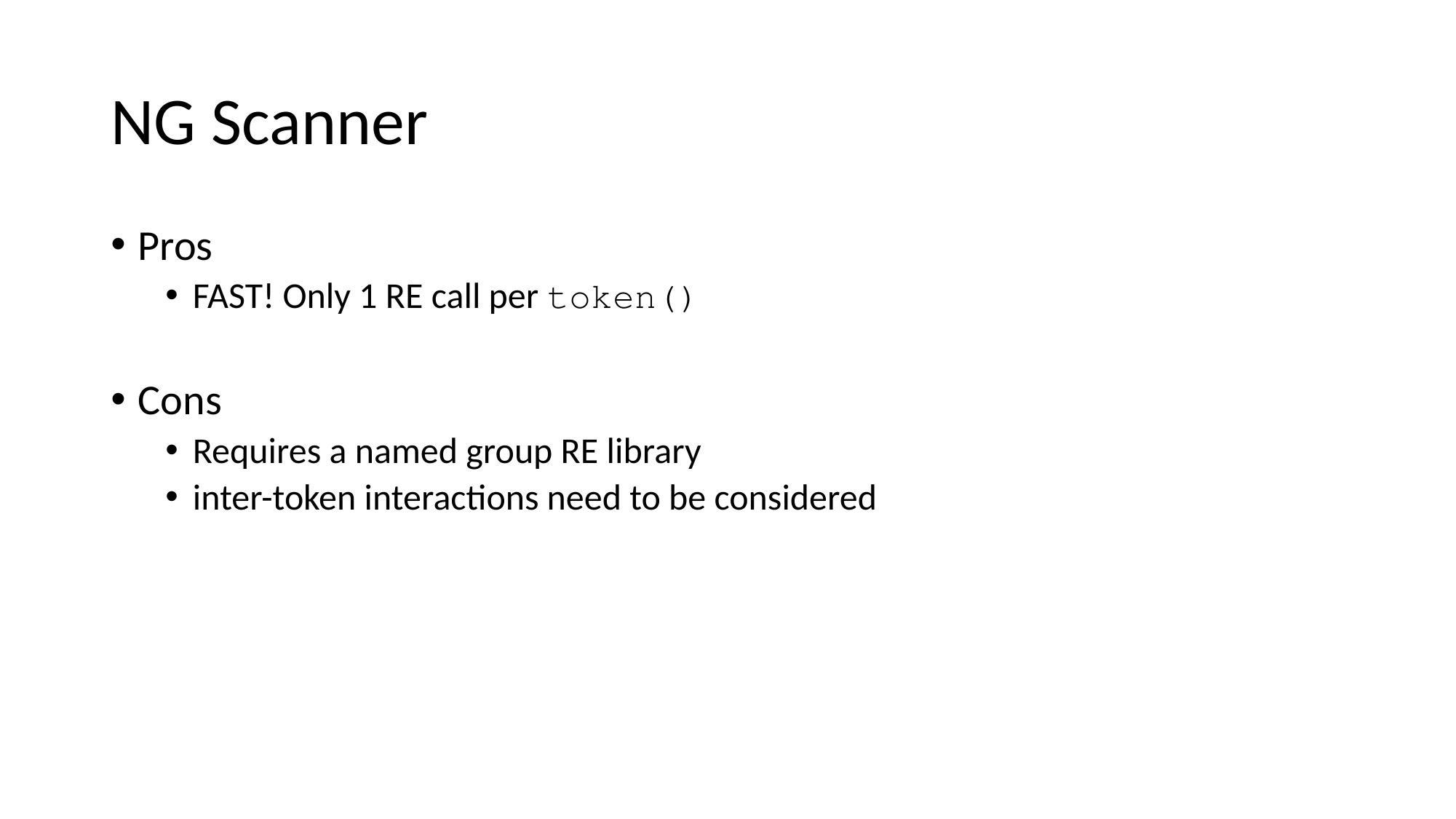

# NG Scanner
Pros
FAST! Only 1 RE call per token()

Cons
Requires a named group RE library
inter-token interactions need to be considered